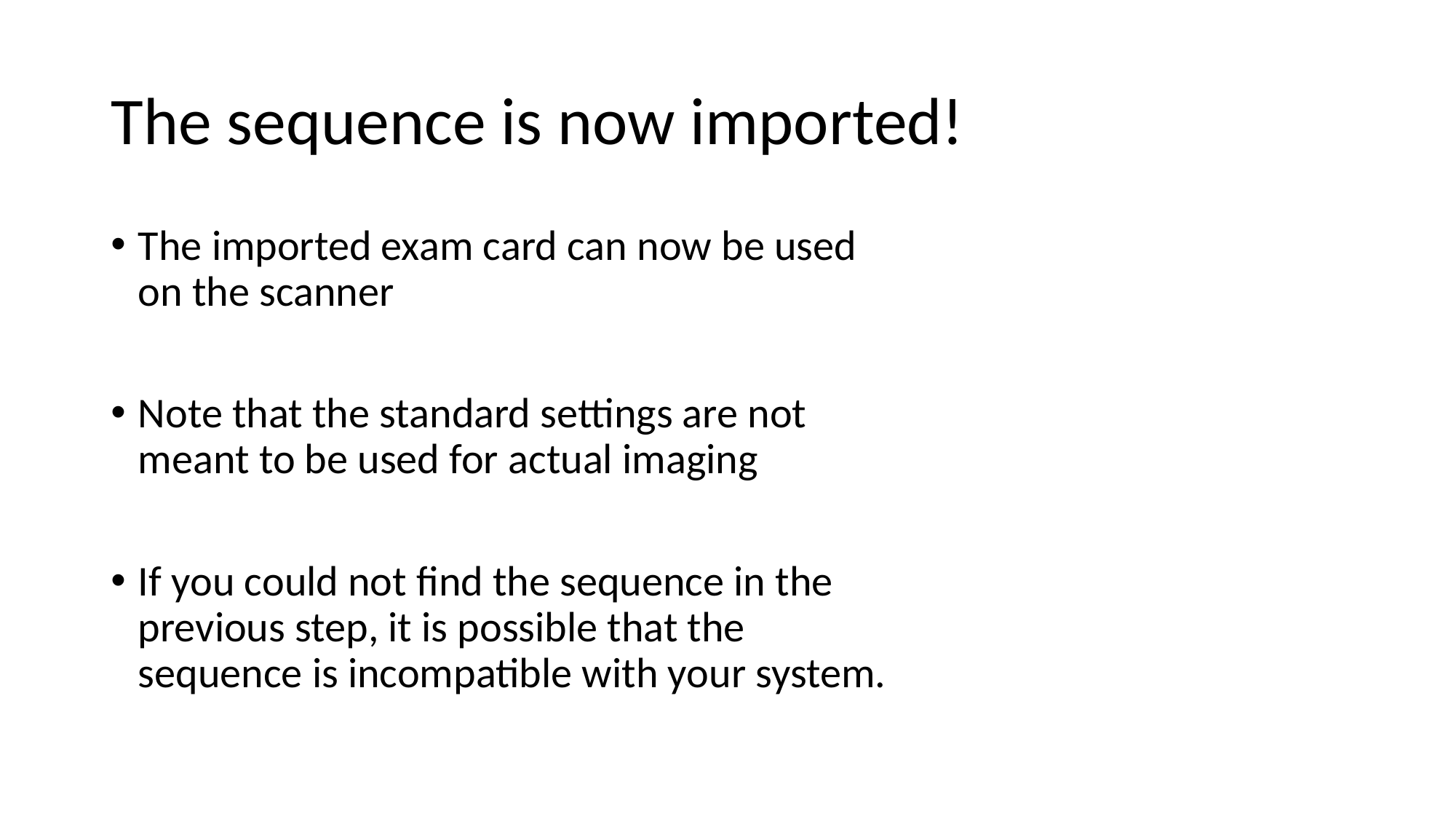

# The sequence is now imported!
The imported exam card can now be used on the scanner

Note that the standard settings are not meant to be used for actual imaging

If you could not find the sequence in the previous step, it is possible that the sequence is incompatible with your system.